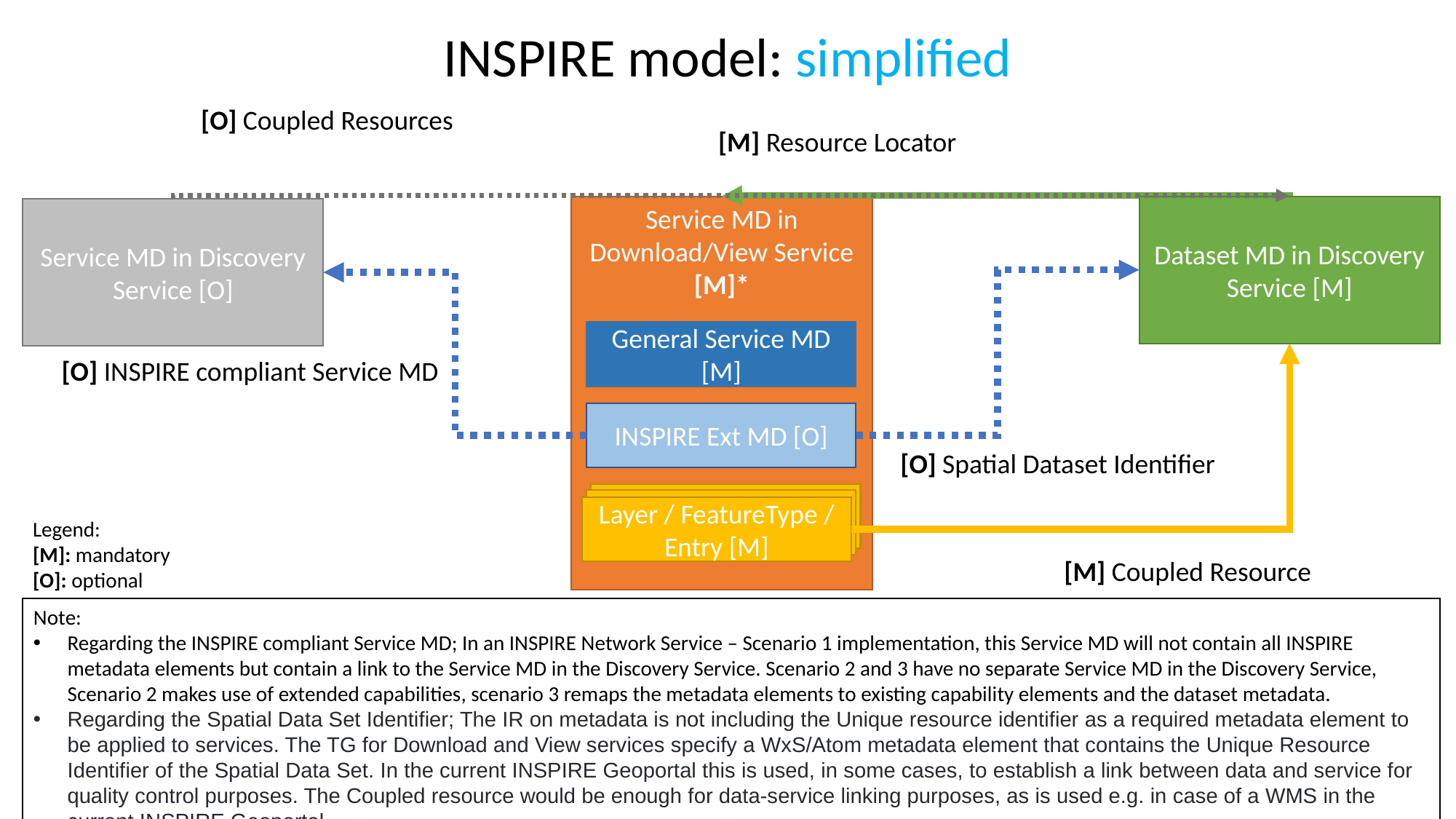

INSPIRE model: simplified
[O] Coupled Resources
[M] Resource Locator
Service MD in Download/View Service [M]*
Dataset MD in Discovery Service [M]
Service MD in Discovery Service [O]
General Service MD [M]
[O] INSPIRE compliant Service MD
INSPIRE Ext MD [O]
[O] Spatial Dataset Identifier

Layer / FeatureType / Entry [M]
Legend:
[M]: mandatory
[O]: optional
[M] Coupled Resource
Note:
Regarding the INSPIRE compliant Service MD; In an INSPIRE Network Service – Scenario 1 implementation, this Service MD will not contain all INSPIRE metadata elements but contain a link to the Service MD in the Discovery Service. Scenario 2 and 3 have no separate Service MD in the Discovery Service, Scenario 2 makes use of extended capabilities, scenario 3 remaps the metadata elements to existing capability elements and the dataset metadata.
Regarding the Spatial Data Set Identifier; The IR on metadata is not including the Unique resource identifier as a required metadata element to be applied to services. The TG for Download and View services specify a WxS/Atom metadata element that contains the Unique Resource Identifier of the Spatial Data Set. In the current INSPIRE Geoportal this is used, in some cases, to establish a link between data and service for quality control purposes. The Coupled resource would be enough for data-service linking purposes, as is used e.g. in case of a WMS in the current INSPIRE Geoportal.